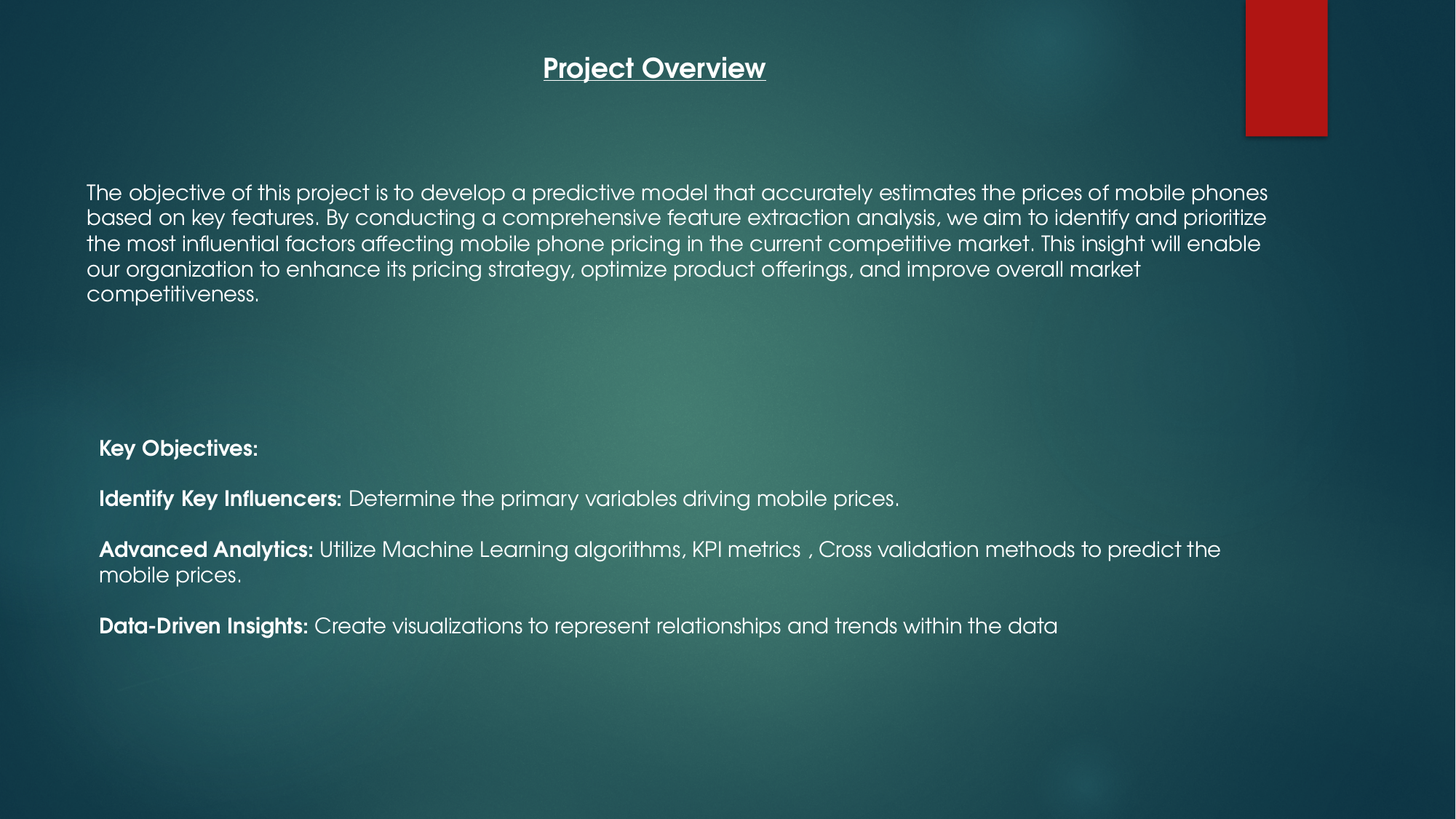

Project Overview
The objective of this project is to develop a predictive model that accurately estimates the prices of mobile phones based on key features. By conducting a comprehensive feature extraction analysis, we aim to identify and prioritize the most influential factors affecting mobile phone pricing in the current competitive market. This insight will enable our organization to enhance its pricing strategy, optimize product offerings, and improve overall market competitiveness.
Key Objectives:

Identify Key Influencers: Determine the primary variables driving mobile prices.

Advanced Analytics: Utilize Machine Learning algorithms, KPI metrics , Cross validation methods to predict the mobile prices.

Data-Driven Insights: Create visualizations to represent relationships and trends within the data